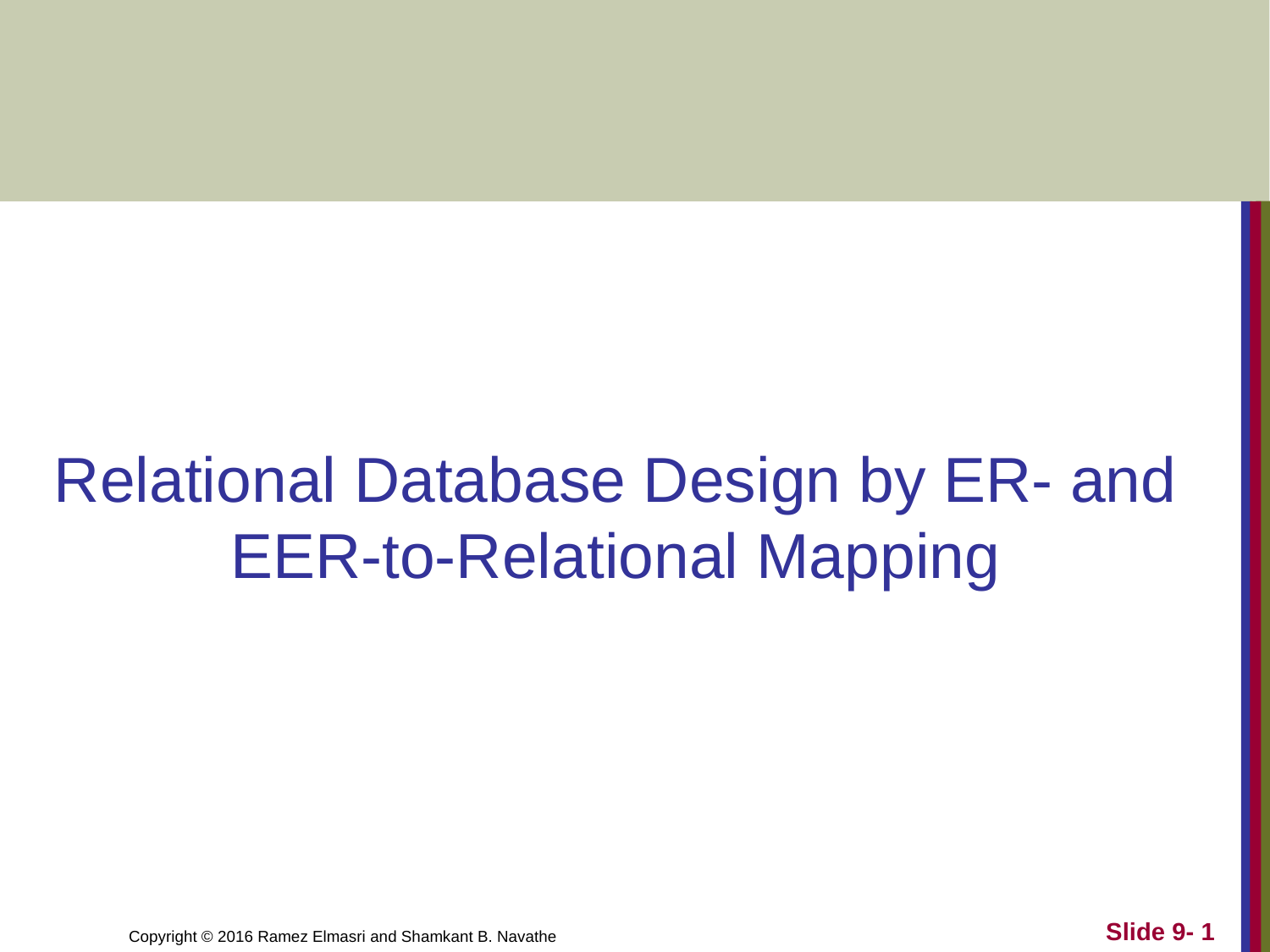

#

Relational Database Design by ER- and EER-to-Relational Mapping
Slide 9- 1